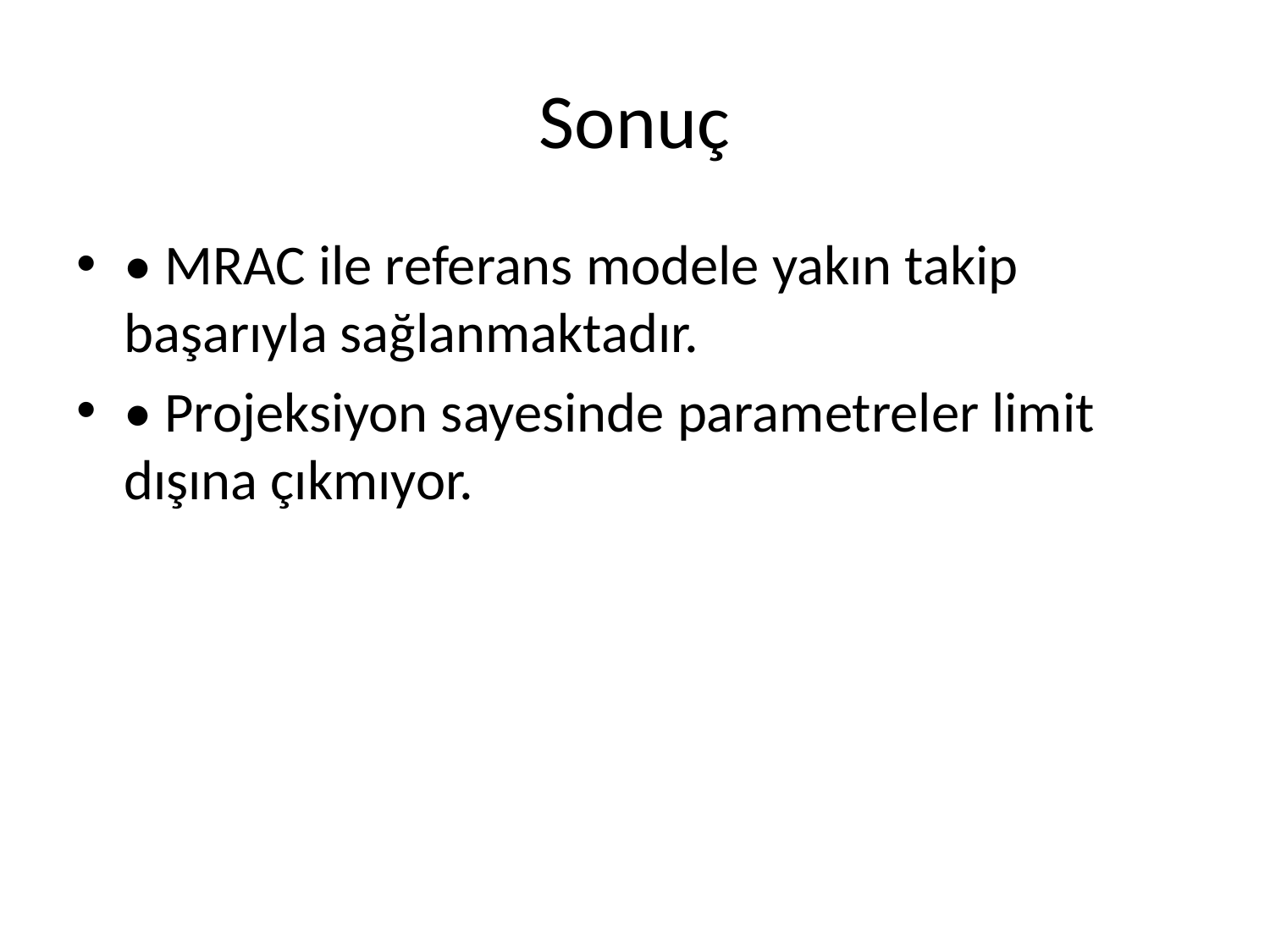

Sonuç
• MRAC ile referans modele yakın takip başarıyla sağlanmaktadır.
• Projeksiyon sayesinde parametreler limit dışına çıkmıyor.